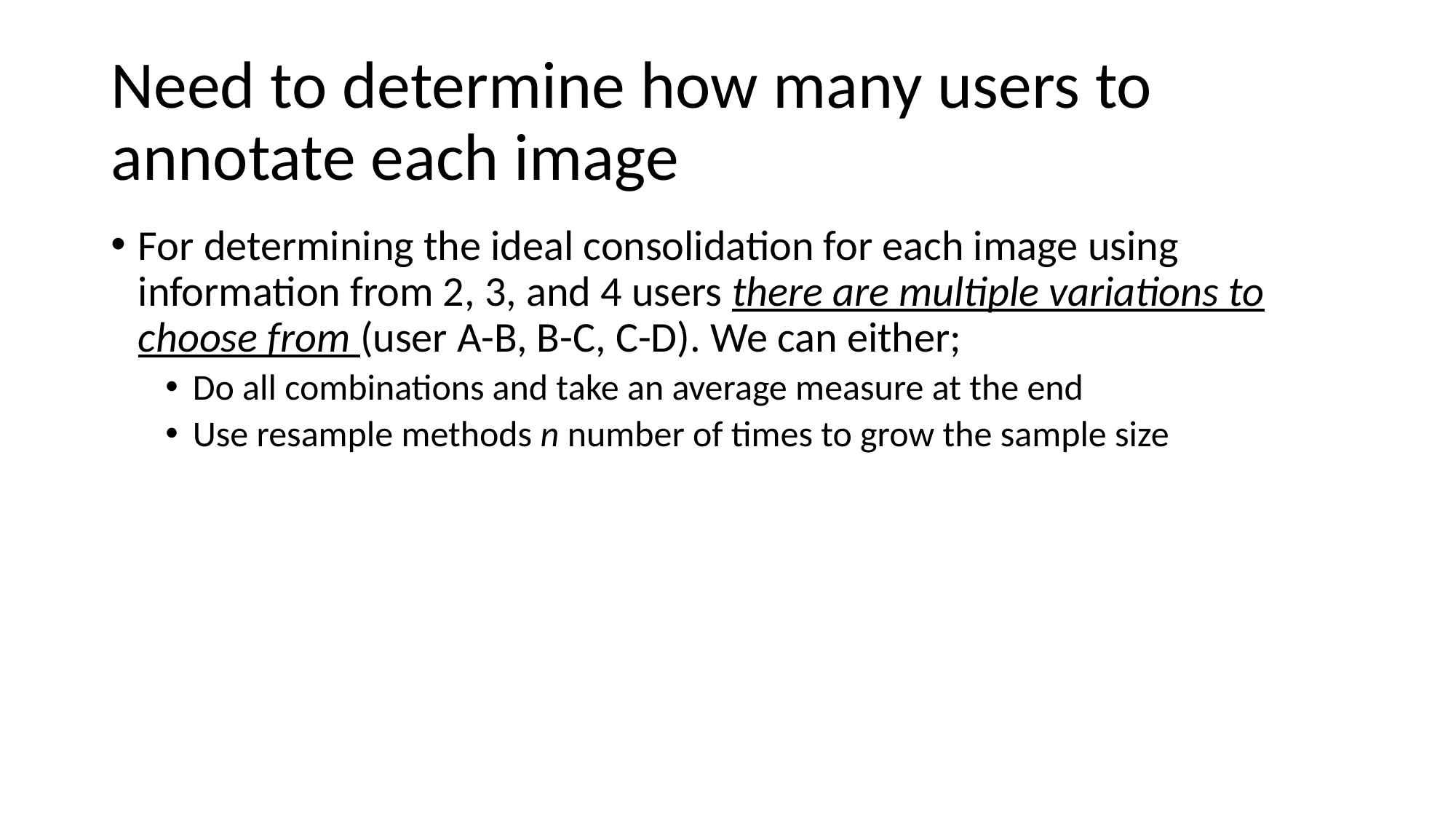

# Need to determine how many users to annotate each image
For determining the ideal consolidation for each image using information from 2, 3, and 4 users there are multiple variations to choose from (user A-B, B-C, C-D). We can either;
Do all combinations and take an average measure at the end
Use resample methods n number of times to grow the sample size